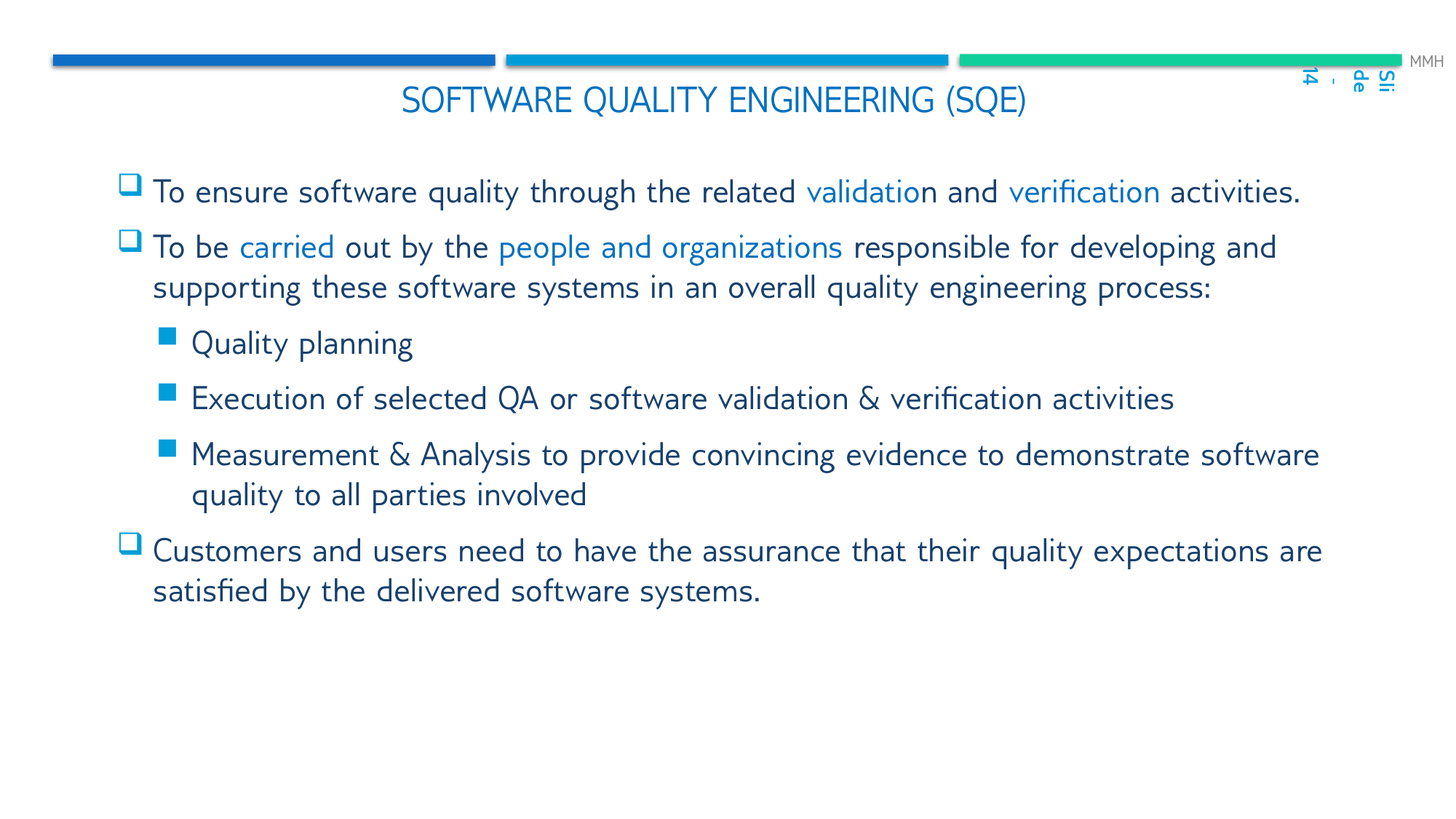

Slide - 14
    MMH
             Software quality engineering (SqE)
To ensure software quality through the related validation and verification activities.
To be carried out by the people and organizations responsible for developing and supporting these software systems in an overall quality engineering process:
Quality planning
Execution of selected QA or software validation & verification activities
Measurement & Analysis to provide convincing evidence to demonstrate software quality to all parties involved
Customers and users need to have the assurance that their quality expectations are satisfied by the delivered software systems.